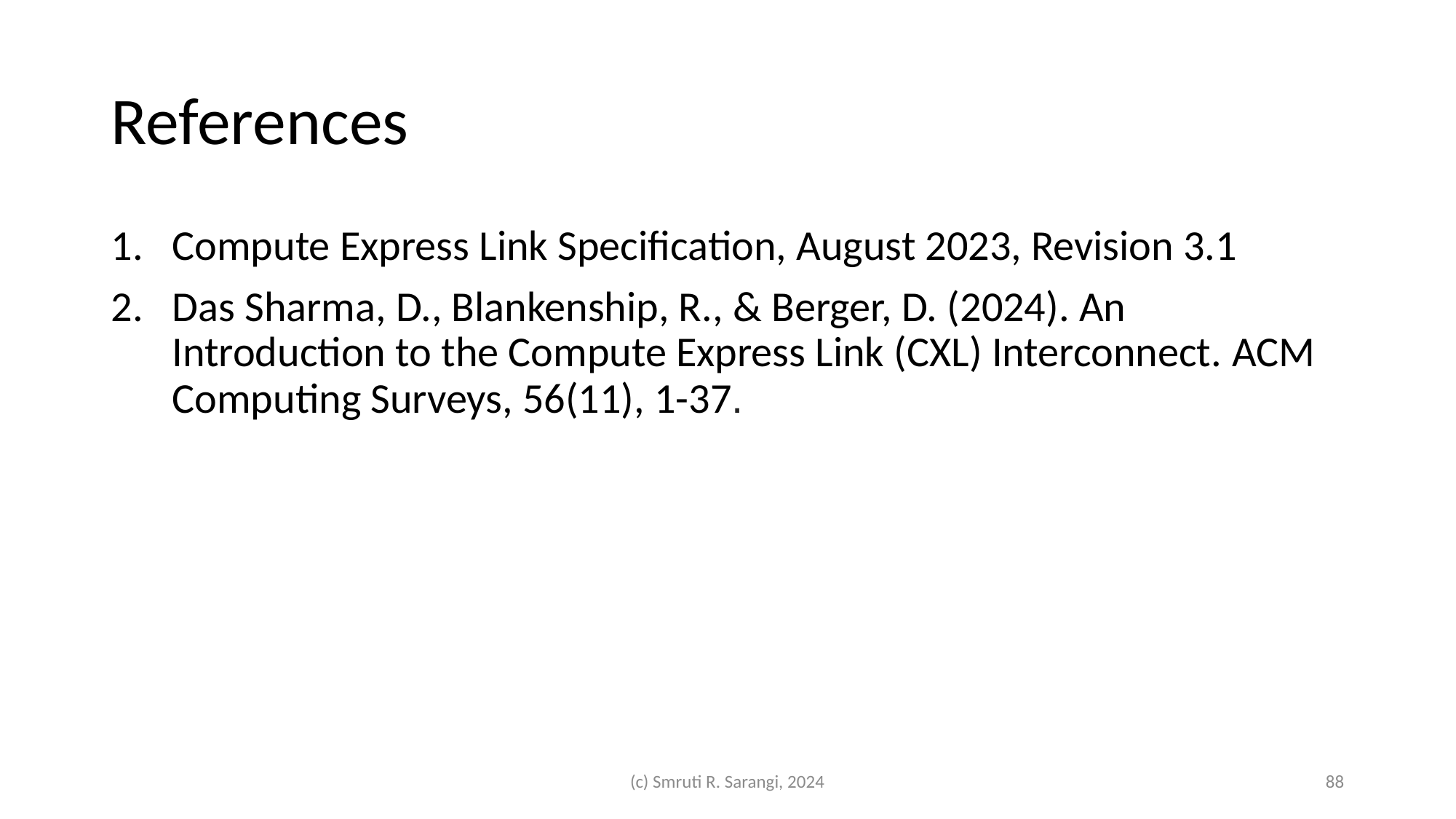

# References
Compute Express Link Specification, August 2023, Revision 3.1
Das Sharma, D., Blankenship, R., & Berger, D. (2024). An Introduction to the Compute Express Link (CXL) Interconnect. ACM Computing Surveys, 56(11), 1-37.
(c) Smruti R. Sarangi, 2024
88